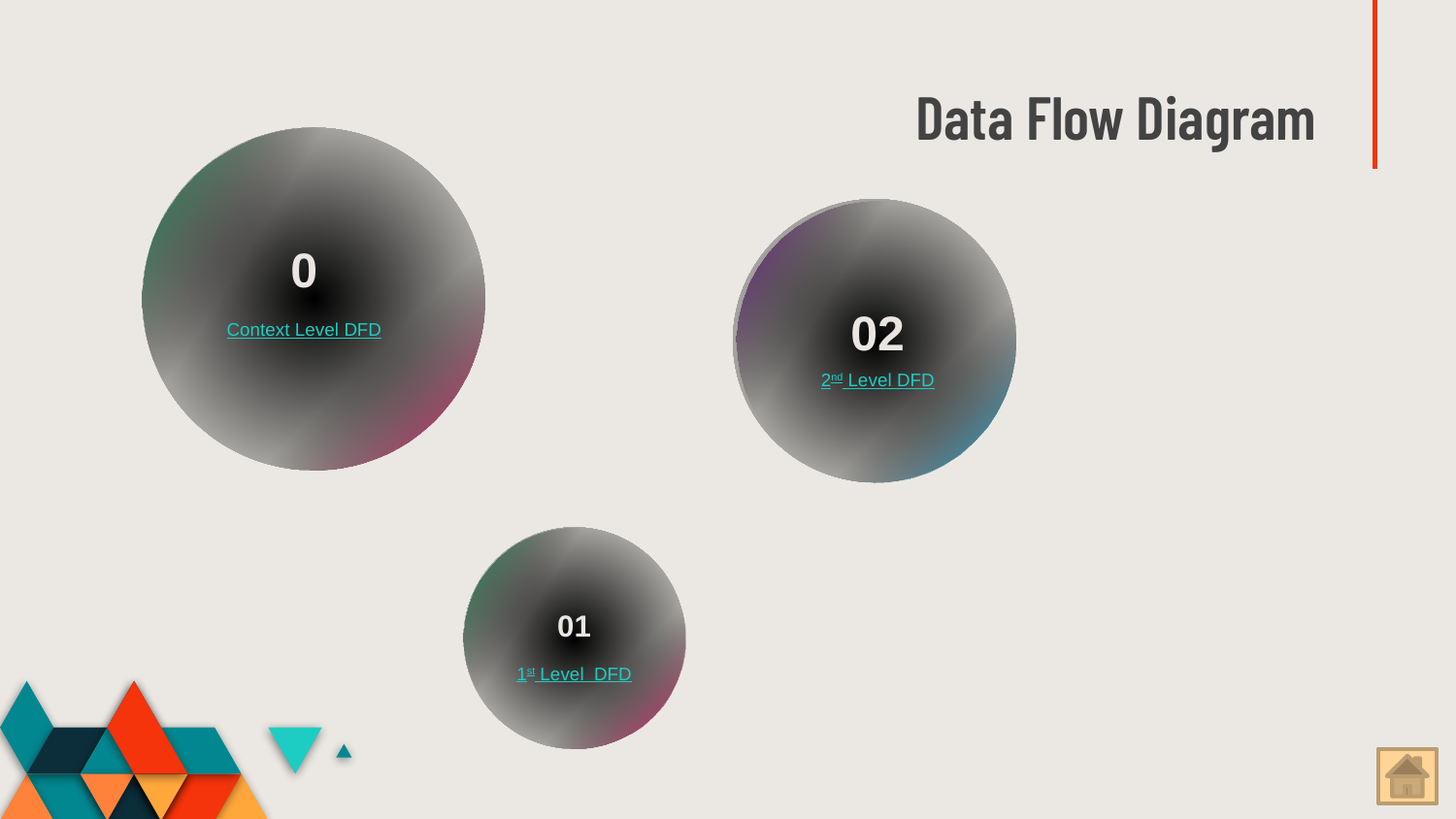

# Data Flow Diagram

0
Context Level DFD

02
2nd Level DFD

01
1st Level  DFD